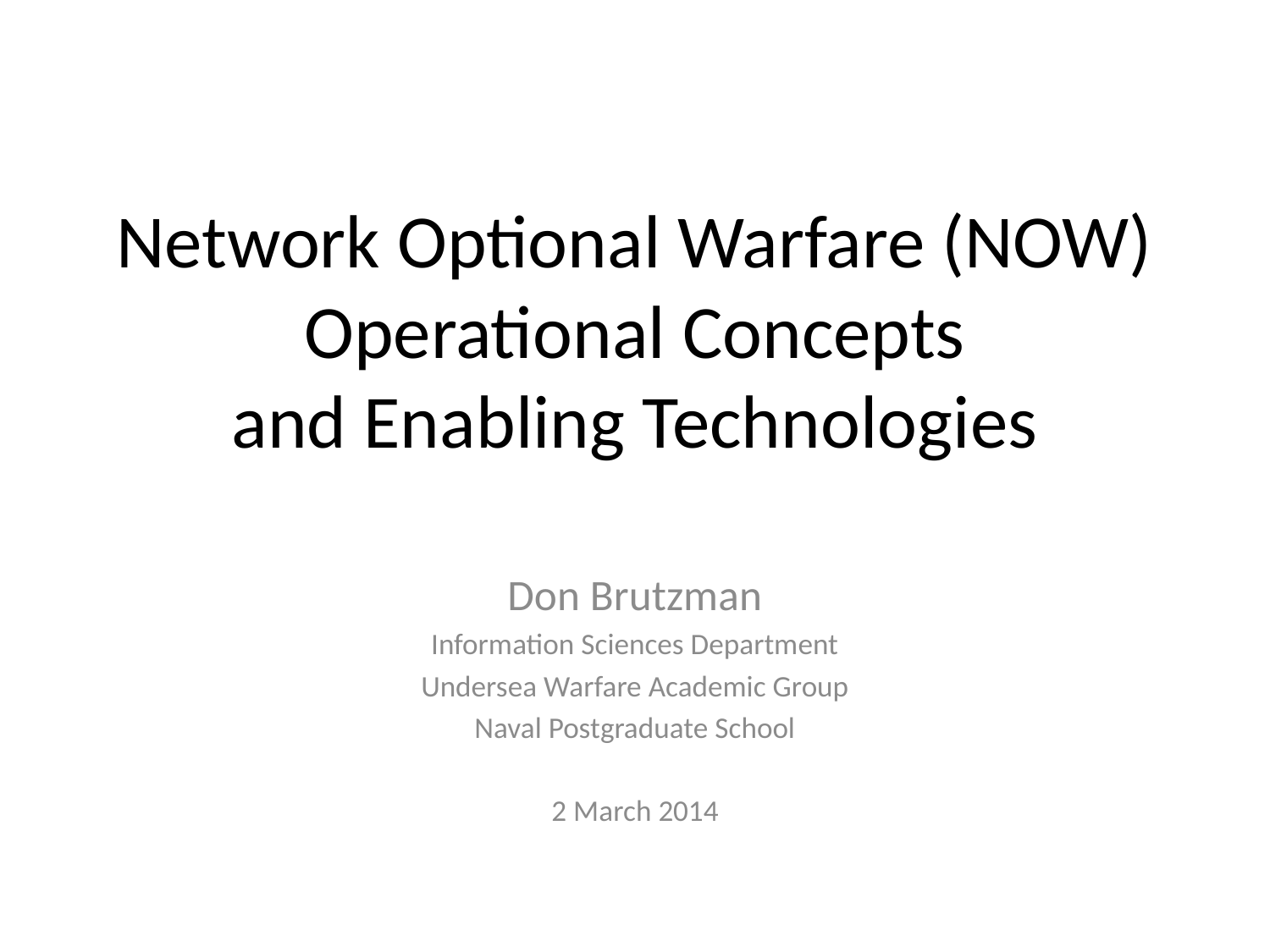

# Network Optional Warfare (NOW) Operational Concepts and Enabling Technologies
Don Brutzman
Information Sciences Department
Undersea Warfare Academic Group
Naval Postgraduate School

2 March 2014